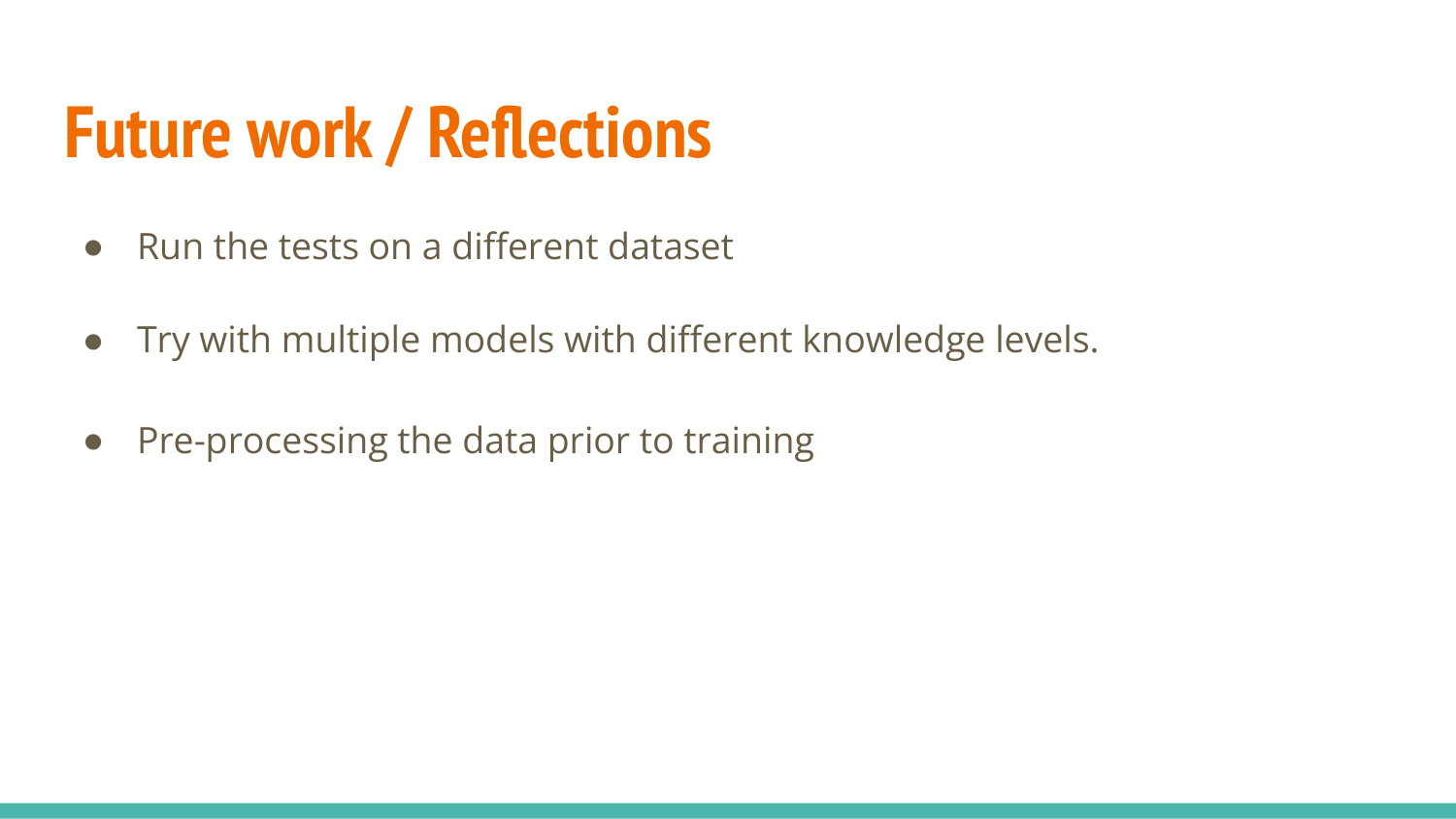

# Future work / Reflections
Run the tests on a different dataset
Try with multiple models with different knowledge levels.
Pre-processing the data prior to training